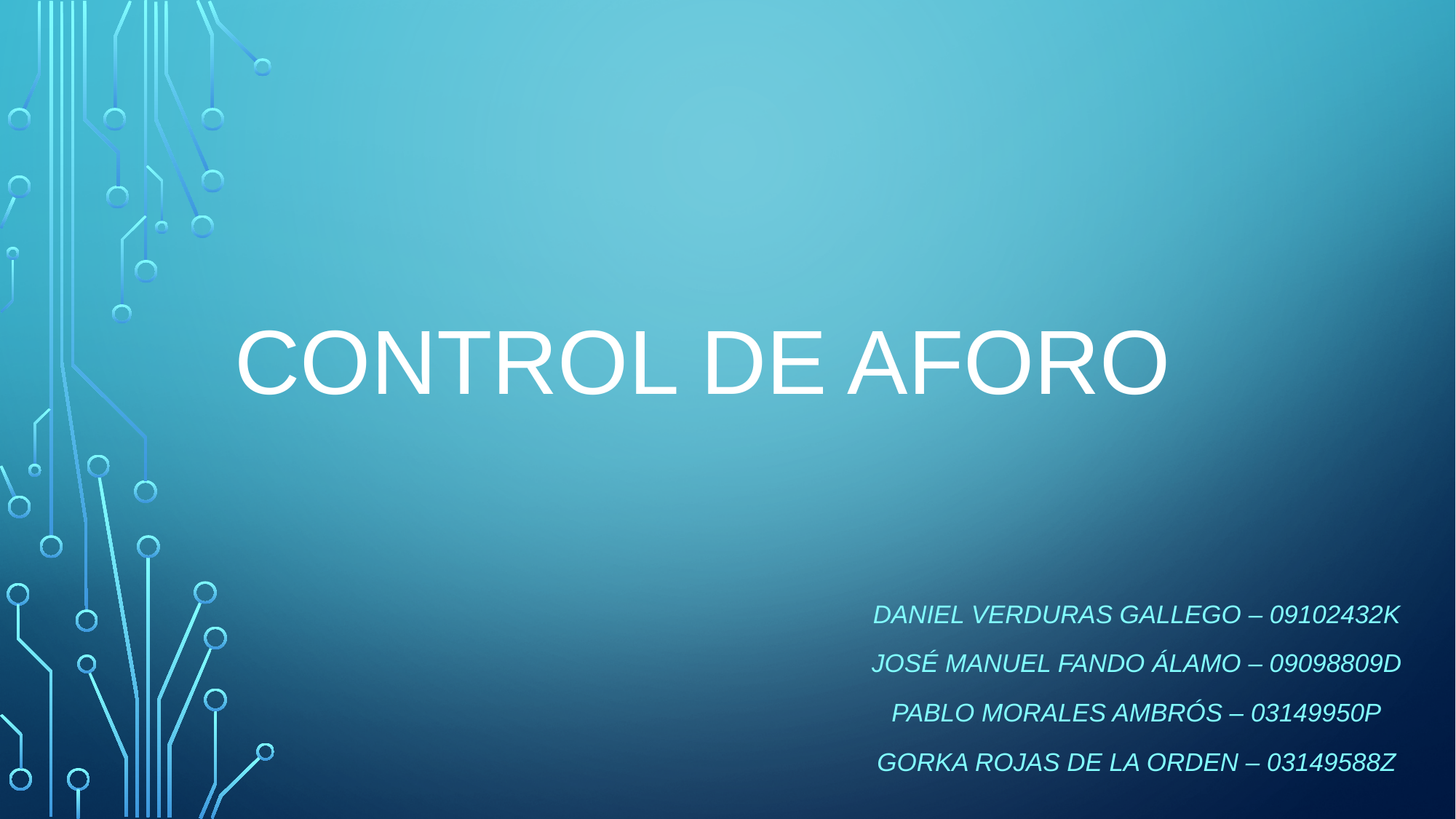

# Control de aforo
Daniel Verduras gallego – 09102432k
José manuel fanDo álamo – 09098809d
Pablo morales ambrós – 03149950p
gorka rojas de la orden – 03149588z